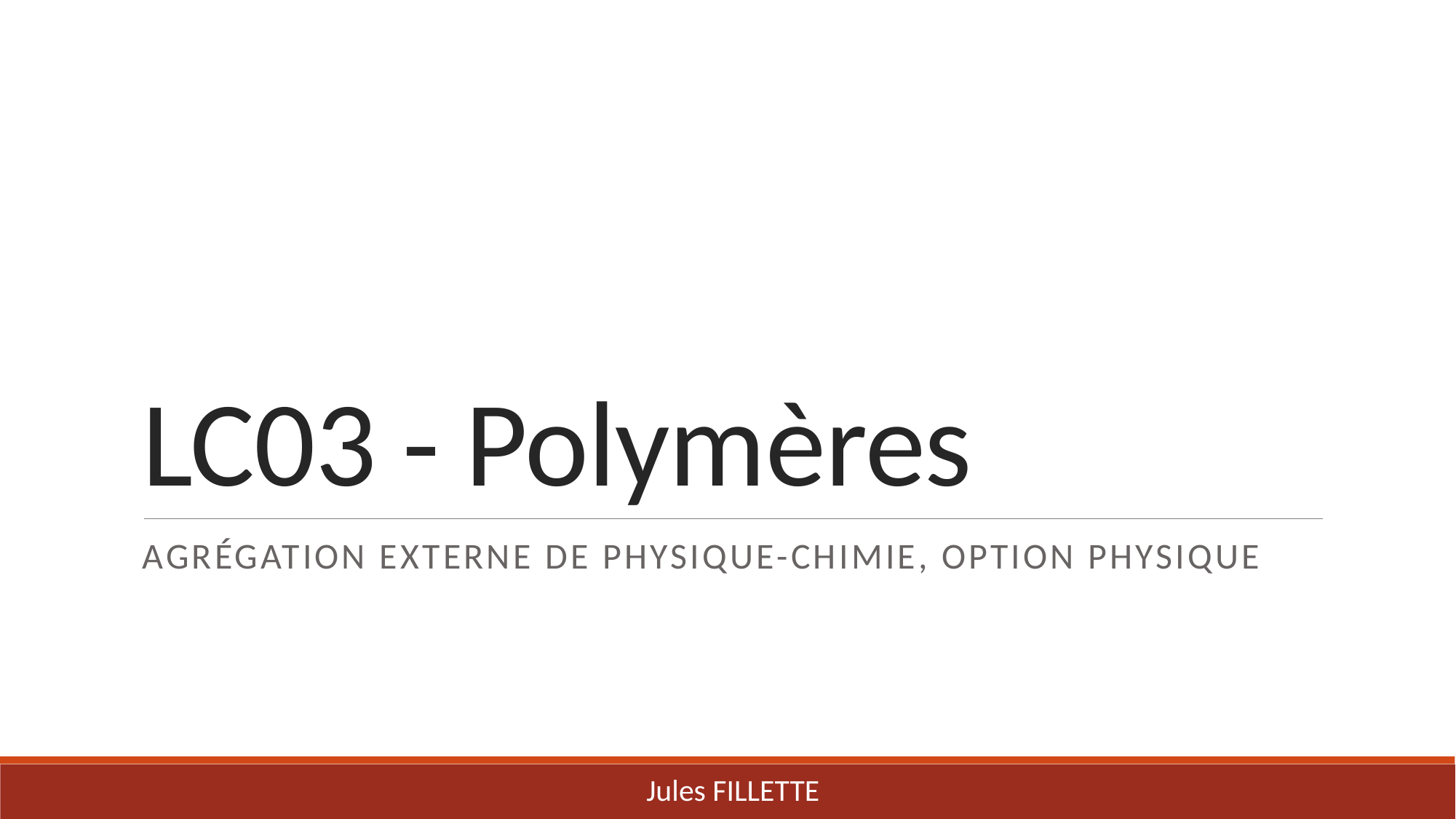

# LC03 - Polymères
Agrégation externe de Physique-chimie, option Physique
Jules FILLETTE